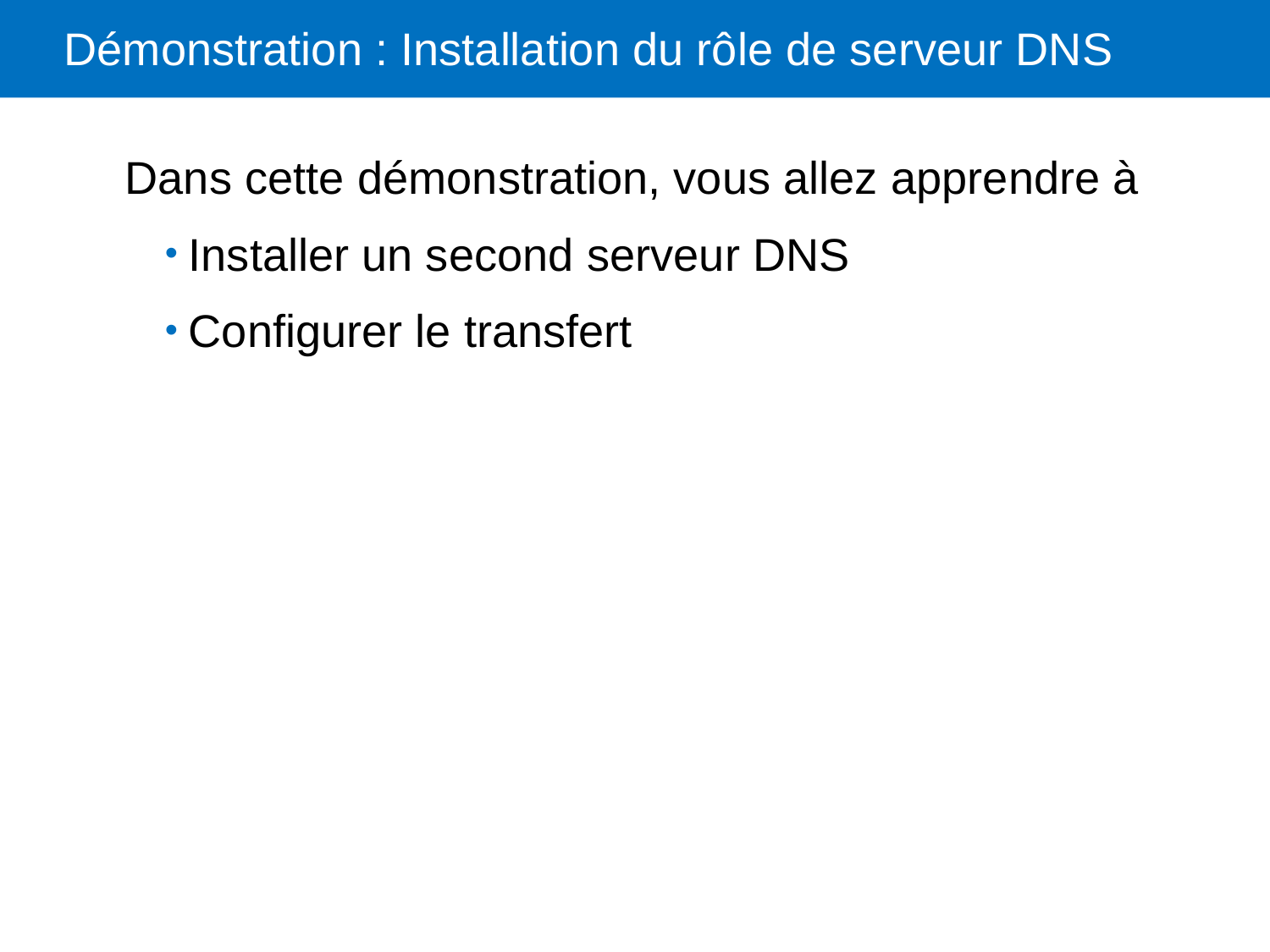

# Démonstration : Installation du rôle de serveur DNS
Dans cette démonstration, vous allez apprendre à
Installer un second serveur DNS
Configurer le transfert